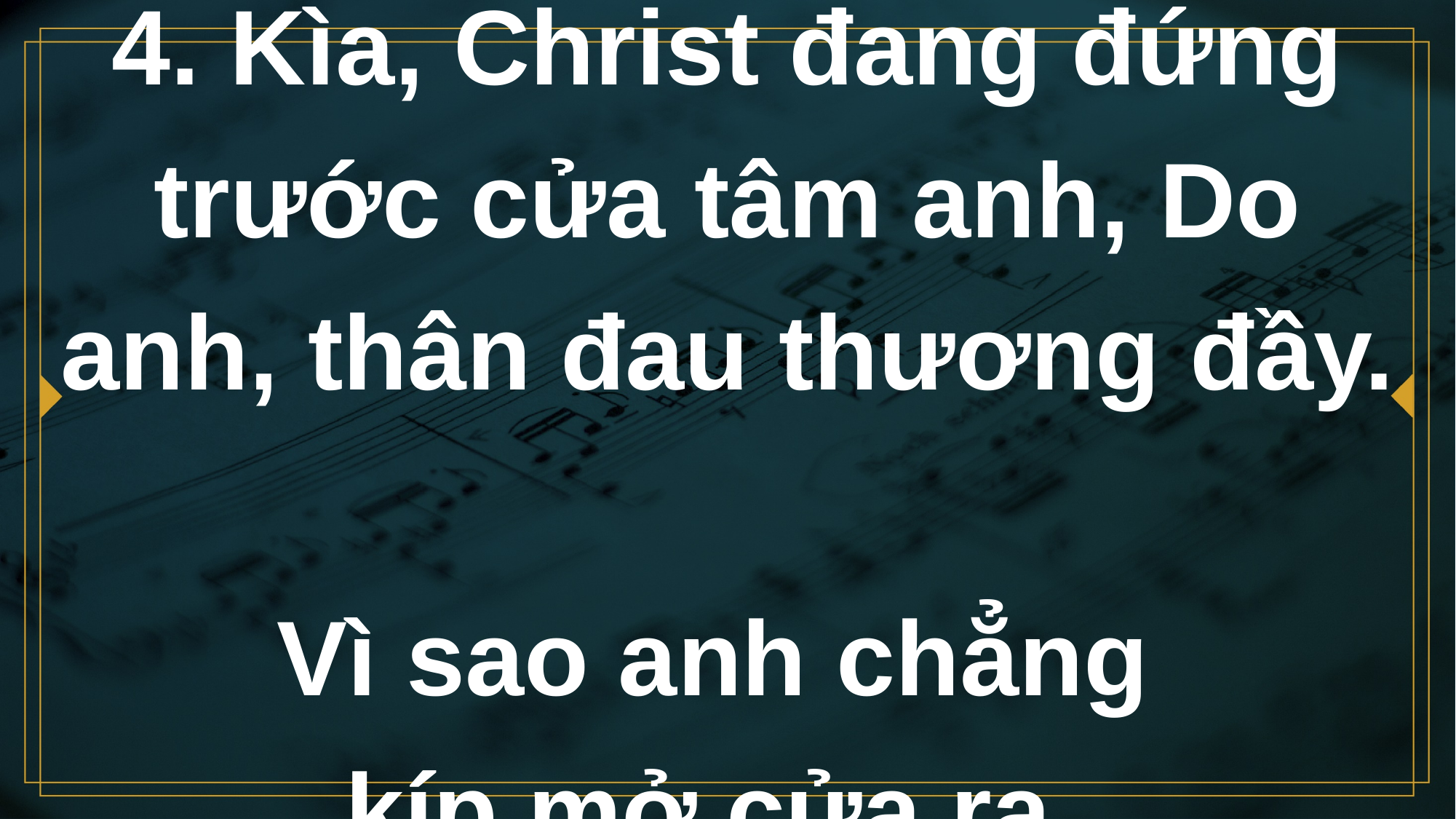

# 4. Kìa, Christ đang đứng trước cửa tâm anh, Do anh, thân đau thương đầy. Vì sao anh chẳng kíp mở cửa ra,